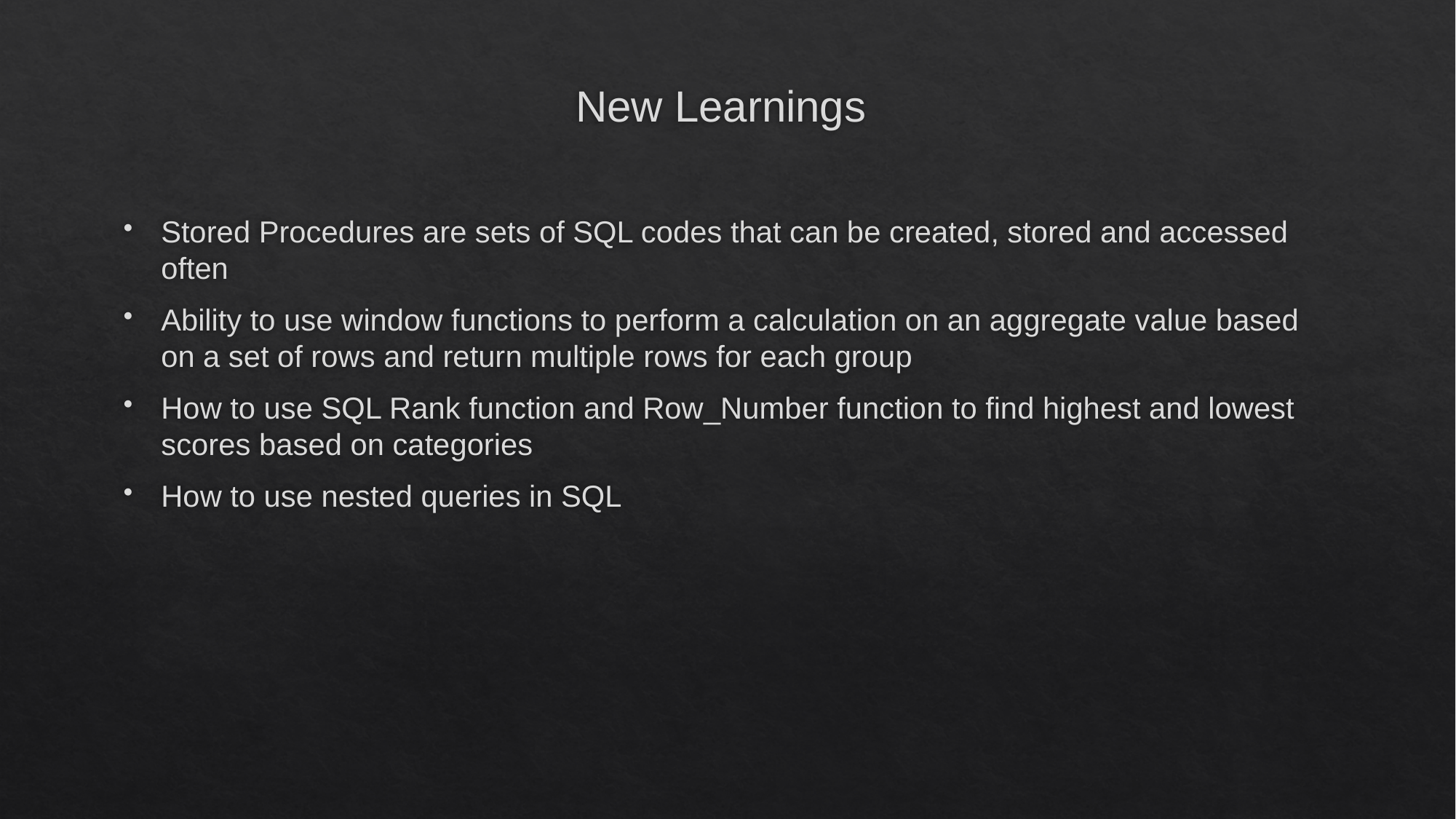

# New Learnings
Stored Procedures are sets of SQL codes that can be created, stored and accessed often
Ability to use window functions to perform a calculation on an aggregate value based on a set of rows and return multiple rows for each group
How to use SQL Rank function and Row_Number function to find highest and lowest scores based on categories
How to use nested queries in SQL